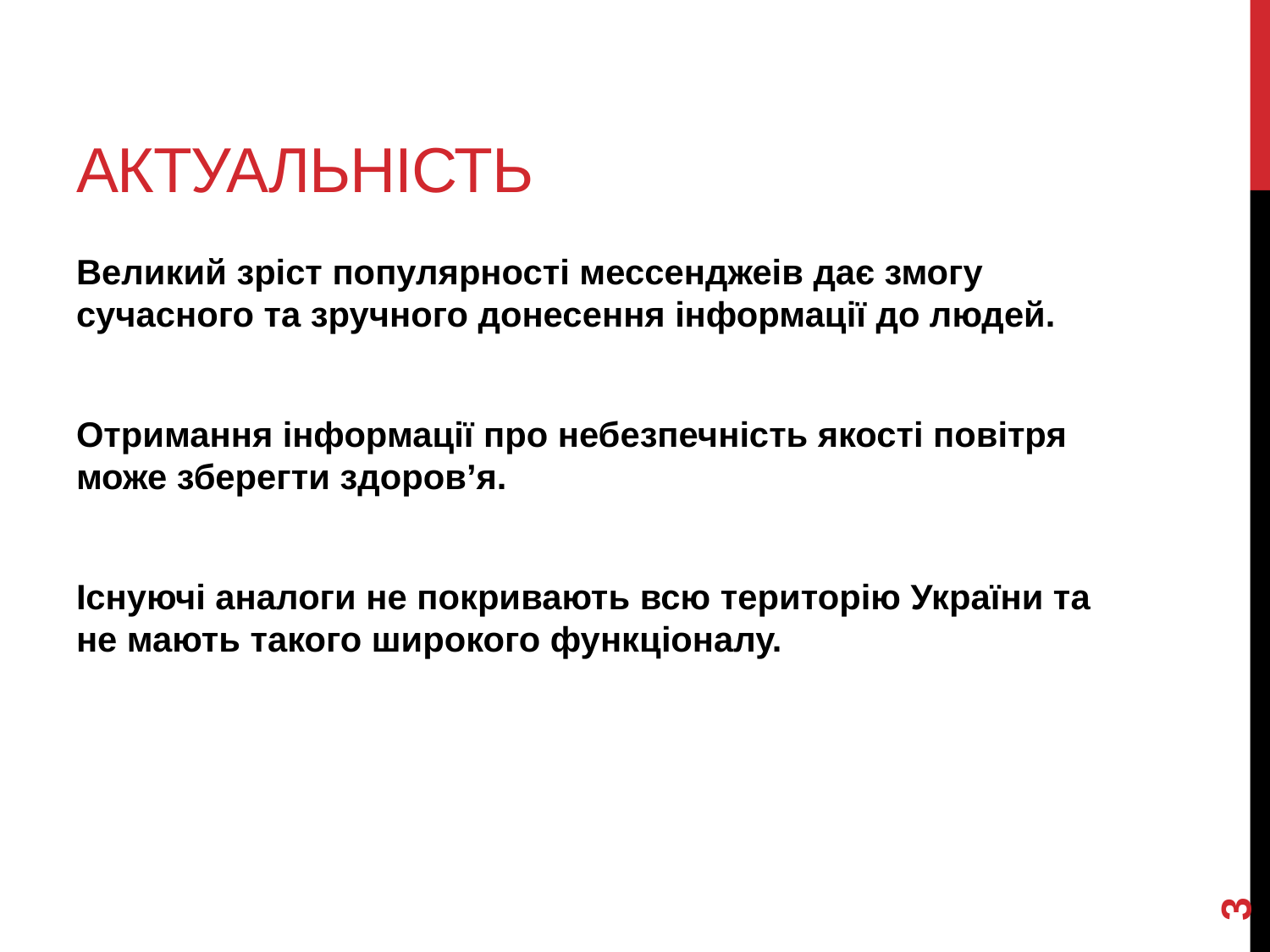

# Актуальність
Великий зріст популярності мессенджеів дає змогу сучасного та зручного донесення інформації до людей.

Отримання інформації про небезпечність якості повітря може зберегти здоров’я.

Існуючі аналоги не покривають всю територію України та не мають такого широкого функціоналу.
3